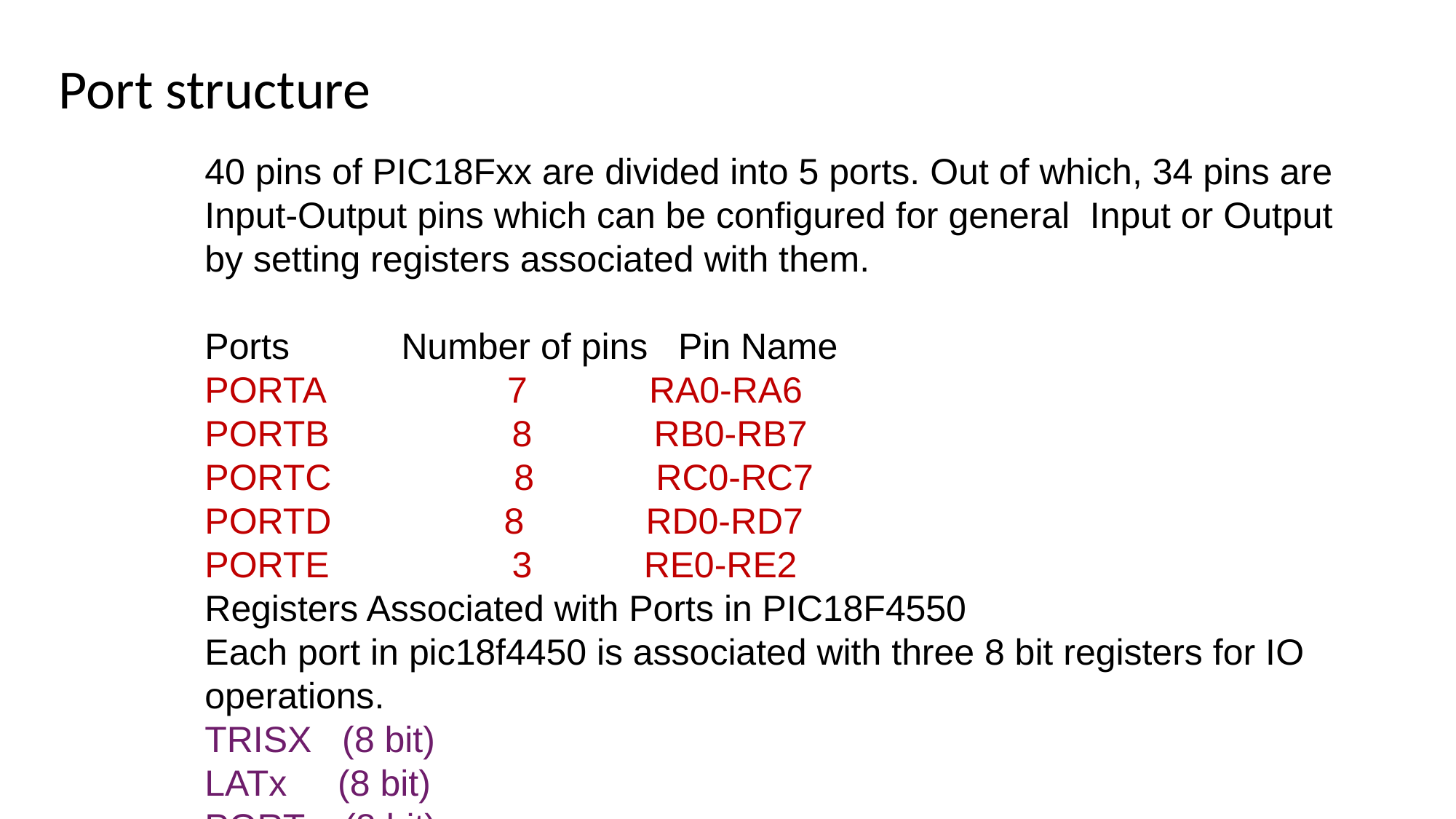

# Port structure
40 pins of PIC18Fxx are divided into 5 ports. Out of which, 34 pins are Input-Output pins which can be configured for general  Input or Output by setting registers associated with them.

Ports           Number of pins   Pin Name
PORTA                  7            RA0-RA6
PORTB                  8            RB0-RB7
PORTC                  8            RC0-RC7
PORTD                 8            RD0-RD7
PORTE                  3           RE0-RE2
Registers Associated with Ports in PIC18F4550
Each port in pic18f4450 is associated with three 8 bit registers for IO operations.
TRISX   (8 bit)
LATx     (8 bit)
PORTx  (8 bit)